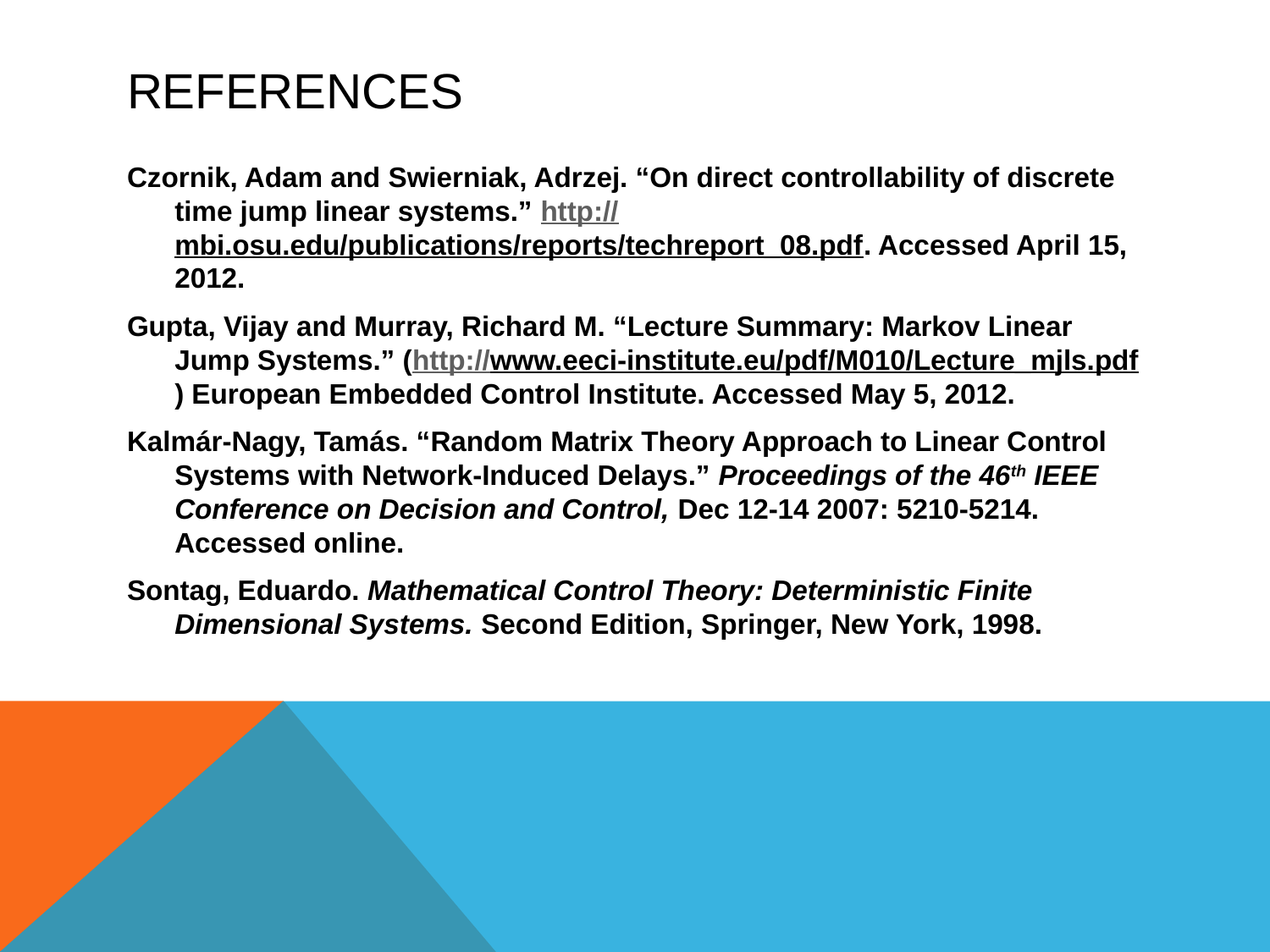

# REFERENCES
Czornik, Adam and Swierniak, Adrzej. “On direct controllability of discrete time jump linear systems.” http://mbi.osu.edu/publications/reports/techreport_08.pdf. Accessed April 15, 2012.
Gupta, Vijay and Murray, Richard M. “Lecture Summary: Markov Linear Jump Systems.” (http://www.eeci-institute.eu/pdf/M010/Lecture_mjls.pdf) European Embedded Control Institute. Accessed May 5, 2012.
Kalmár-Nagy, Tamás. “Random Matrix Theory Approach to Linear Control Systems with Network-Induced Delays.” Proceedings of the 46th IEEE Conference on Decision and Control, Dec 12-14 2007: 5210-5214. Accessed online.
Sontag, Eduardo. Mathematical Control Theory: Deterministic Finite Dimensional Systems. Second Edition, Springer, New York, 1998.